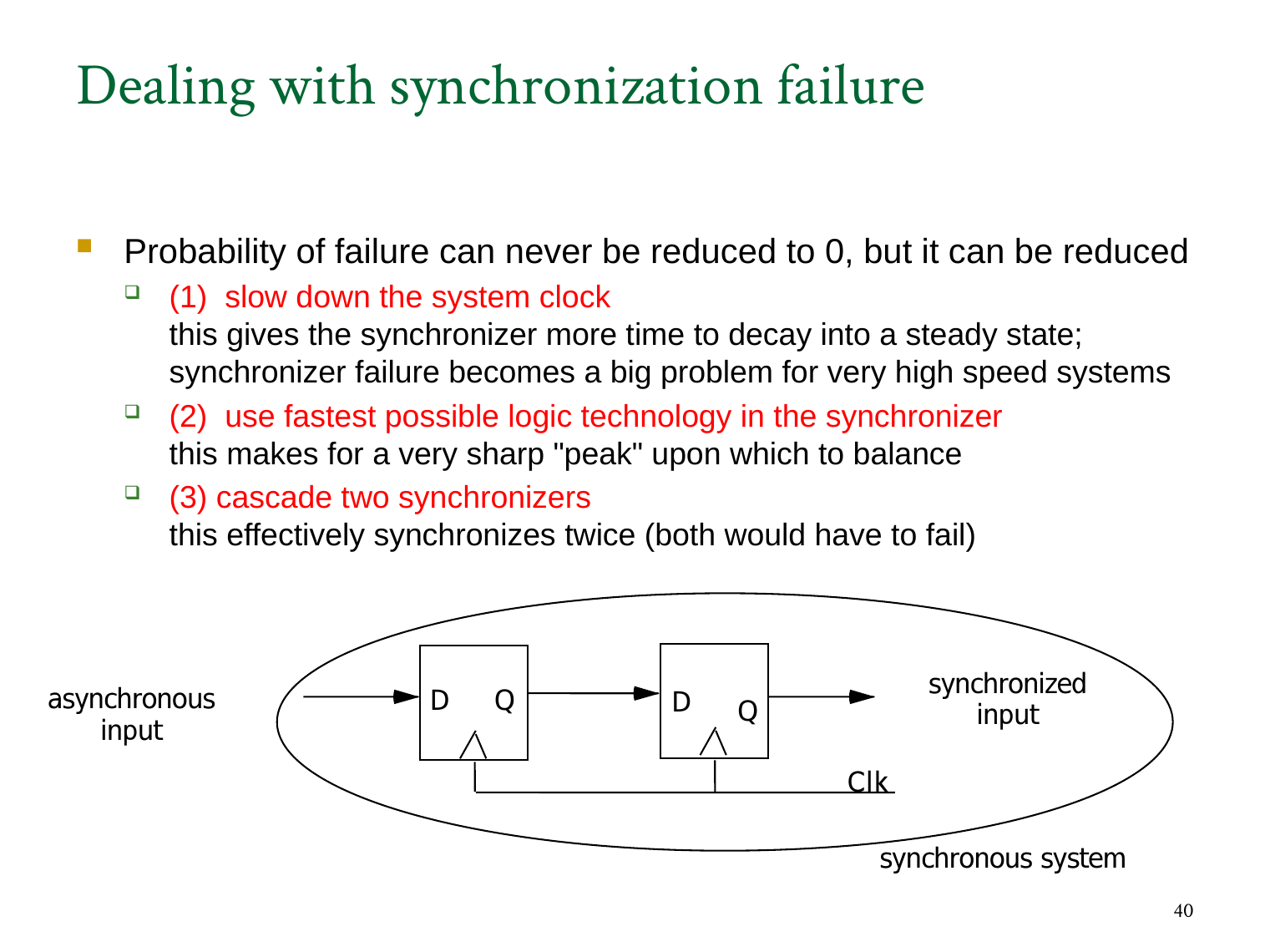

# Dealing with synchronization failure
Probability of failure can never be reduced to 0, but it can be reduced
(1)  slow down the system clock
this gives the synchronizer more time to decay into a steady state;
synchronizer failure becomes a big problem for very high speed systems
(2)  use fastest possible logic technology in the synchronizer
this makes for a very sharp "peak" upon which to balance
(3) cascade two synchronizers
this effectively synchronizes twice (both would have to fail)

asynchronous
input
synchronous system

Q
synchronized
input
D
Q
D

Clk

40